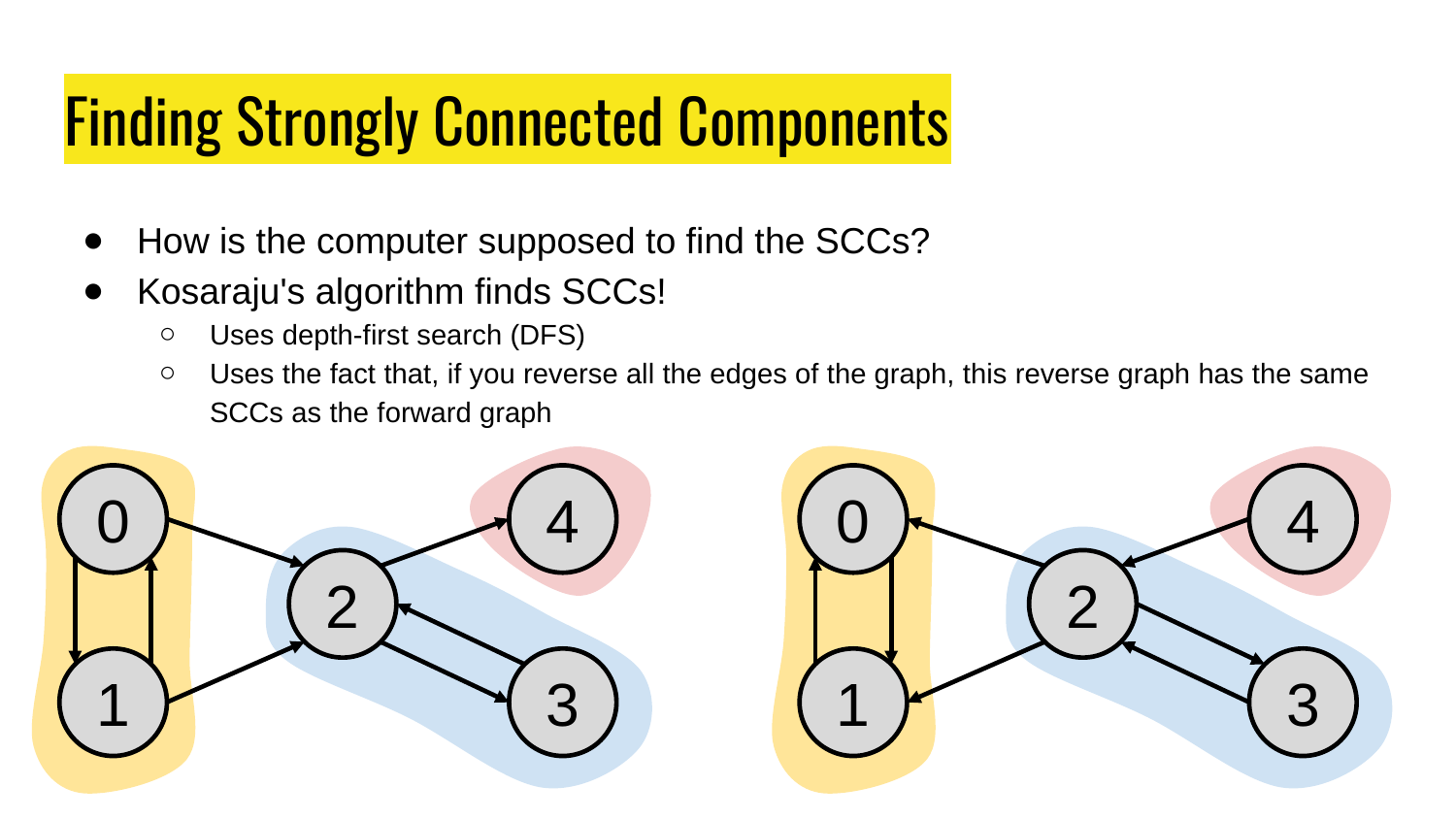

# Finding Strongly Connected Components
How is the computer supposed to find the SCCs?
Kosaraju's algorithm finds SCCs!
Uses depth-first search (DFS)
Uses the fact that, if you reverse all the edges of the graph, this reverse graph has the same SCCs as the forward graph

0
4
0
4

2
2
1
3
1
3